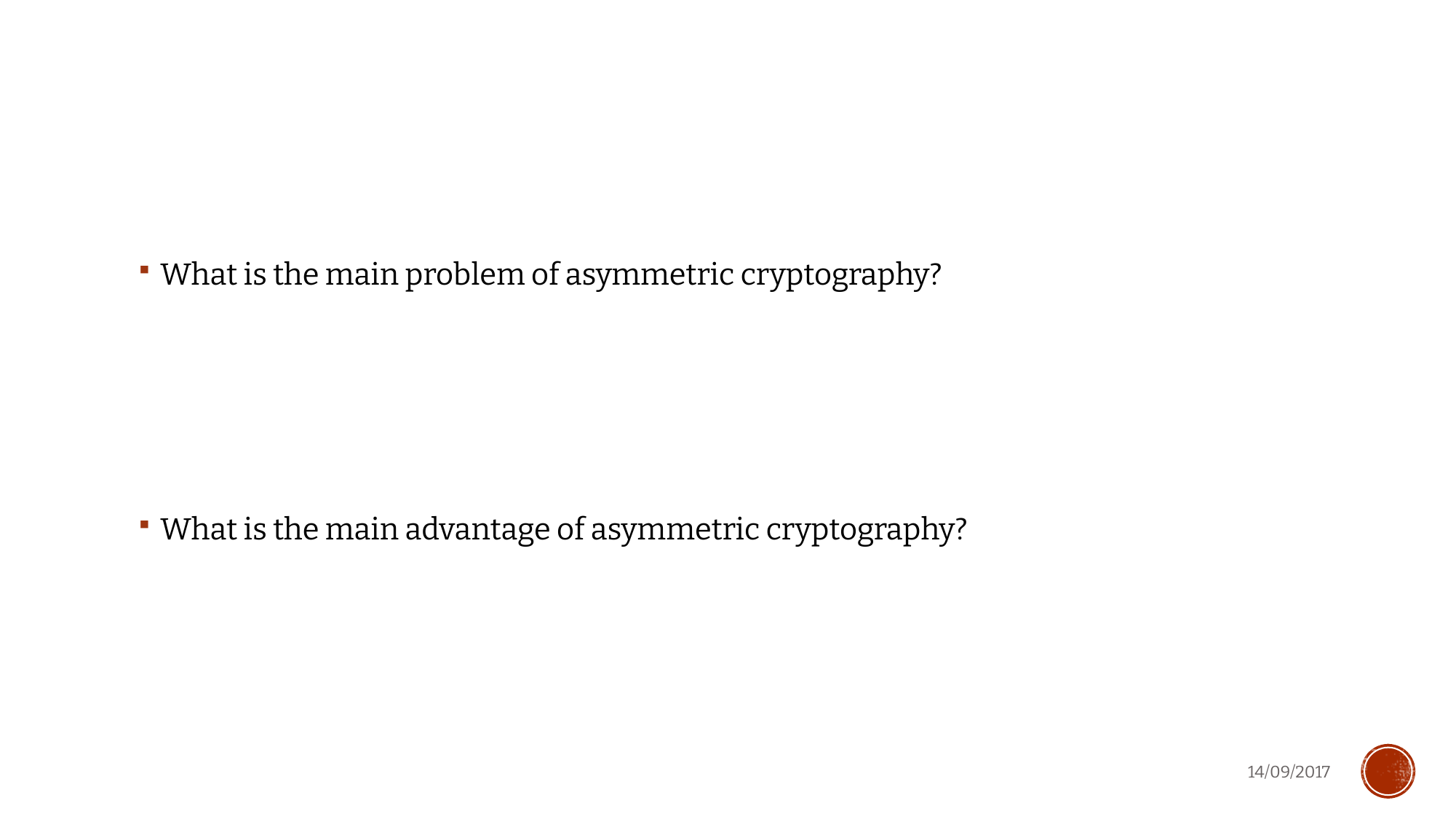

What is the main problem of asymmetric cryptography?

What is the main advantage of asymmetric cryptography?

14/09/2017